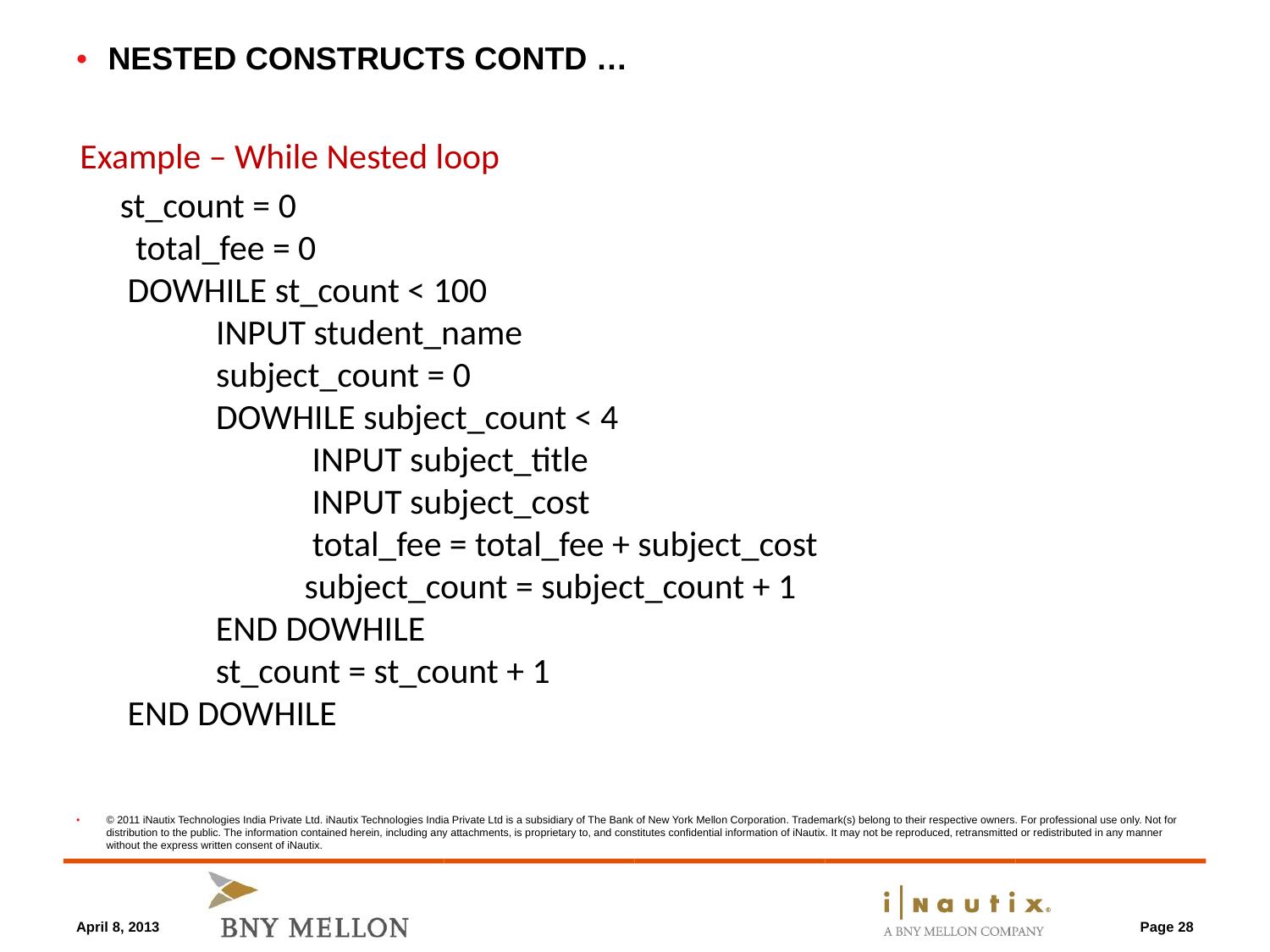

April 8, 2013
Nested Constructs Contd …
Example – While Nested loop
     st_count = 0 
 total_fee = 0 
DOWHILE st_count < 100 
           INPUT student_name 
           subject_count = 0 
           DOWHILE subject_count < 4 
                       INPUT subject_title 
                       INPUT subject_cost 
                       total_fee = total_fee + subject_cost 
                      subject_count = subject_count + 1 
           END DOWHILE 
           st_count = st_count + 1 
END DOWHILE

Page 28